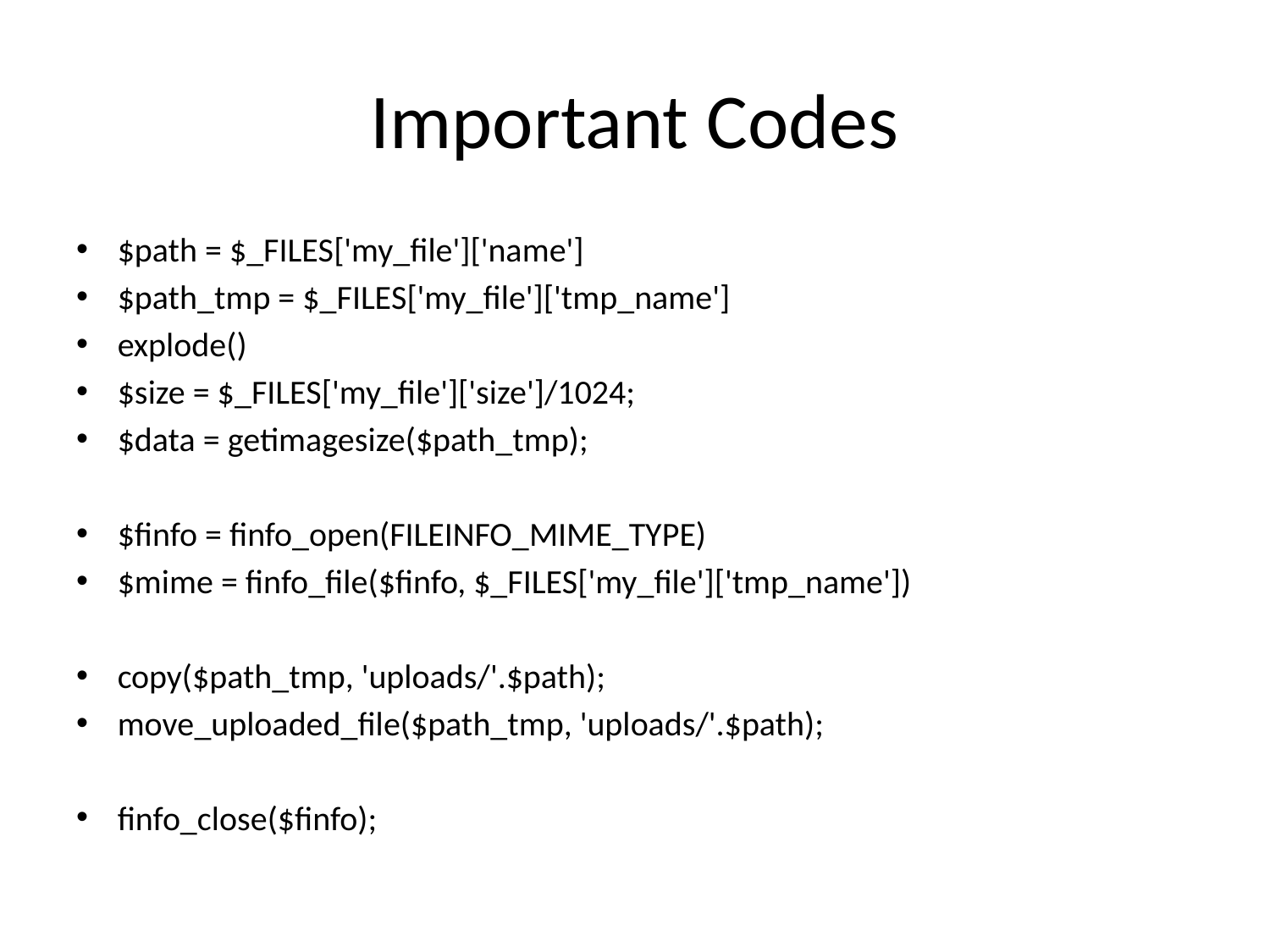

# Important Codes
$path = $_FILES['my_file']['name']
$path_tmp = $_FILES['my_file']['tmp_name']
explode()
$size = $_FILES['my_file']['size']/1024;
$data = getimagesize($path_tmp);

$finfo = finfo_open(FILEINFO_MIME_TYPE)
$mime = finfo_file($finfo, $_FILES['my_file']['tmp_name'])

copy($path_tmp, 'uploads/'.$path);
move_uploaded_file($path_tmp, 'uploads/'.$path);

finfo_close($finfo);